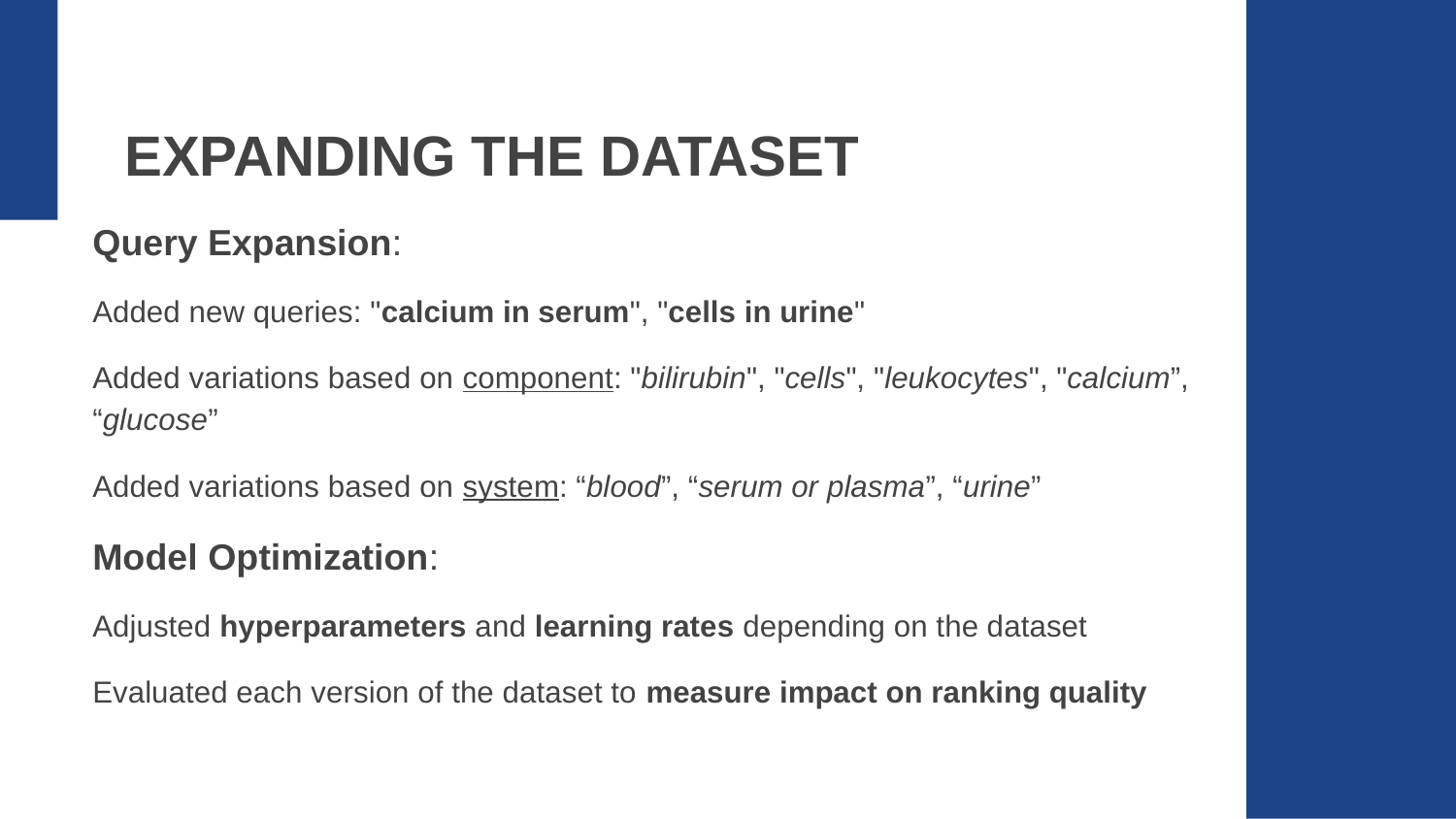

# EXPANDING THE DATASET
Query Expansion:
Added new queries: "calcium in serum", "cells in urine"
Added variations based on component: "bilirubin", "cells", "leukocytes", "calcium”, “glucose”
Added variations based on system: “blood”, “serum or plasma”, “urine”
Model Optimization:
Adjusted hyperparameters and learning rates depending on the dataset
Evaluated each version of the dataset to measure impact on ranking quality